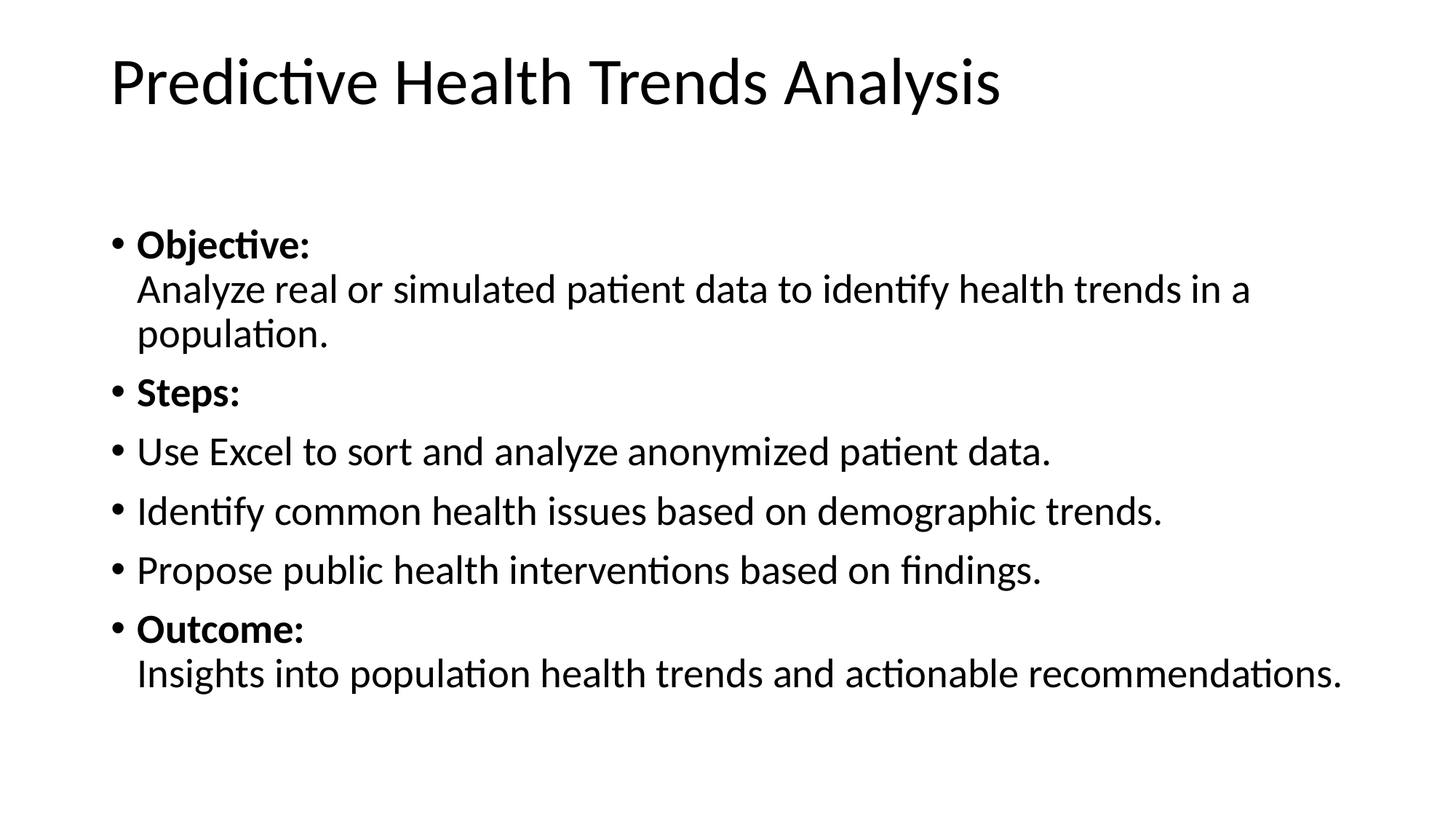

# Predictive Health Trends Analysis
Objective:
Analyze real or simulated patient data to identify health trends in a population.
Steps:
Use Excel to sort and analyze anonymized patient data.
Identify common health issues based on demographic trends.
Propose public health interventions based on findings.
Outcome:
Insights into population health trends and actionable recommendations.